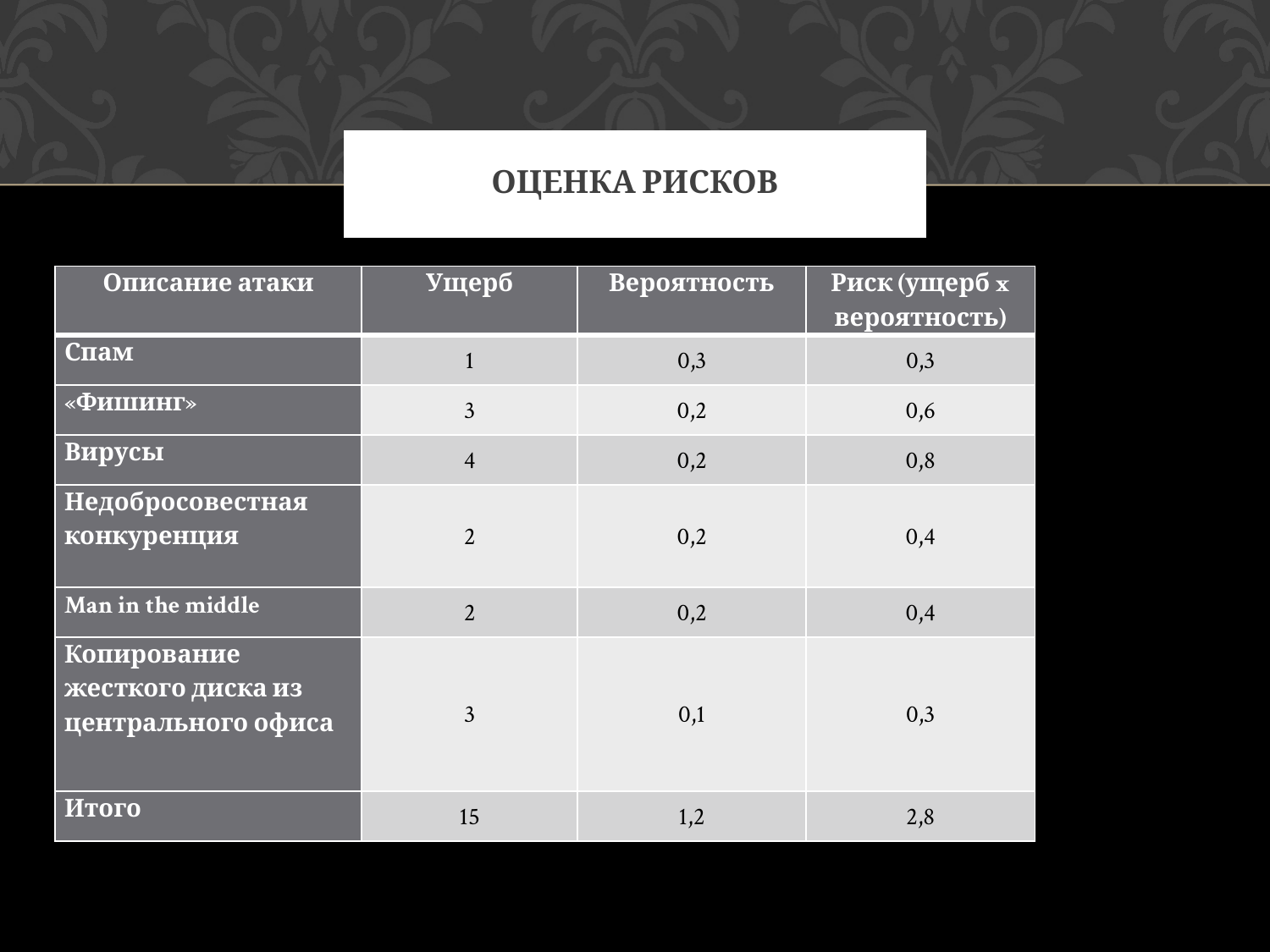

# Оценка рисков
| Описание атаки | Ущерб | Вероятность | Риск (ущерб x вероятность) |
| --- | --- | --- | --- |
| Спам | 1 | 0,3 | 0,3 |
| «Фишинг» | 3 | 0,2 | 0,6 |
| Вирусы | 4 | 0,2 | 0,8 |
| Недобросовестная конкуренция | 2 | 0,2 | 0,4 |
| Man in the middle | 2 | 0,2 | 0,4 |
| Копирование жесткого диска из центрального офиса | 3 | 0,1 | 0,3 |
| Итого | 15 | 1,2 | 2,8 |